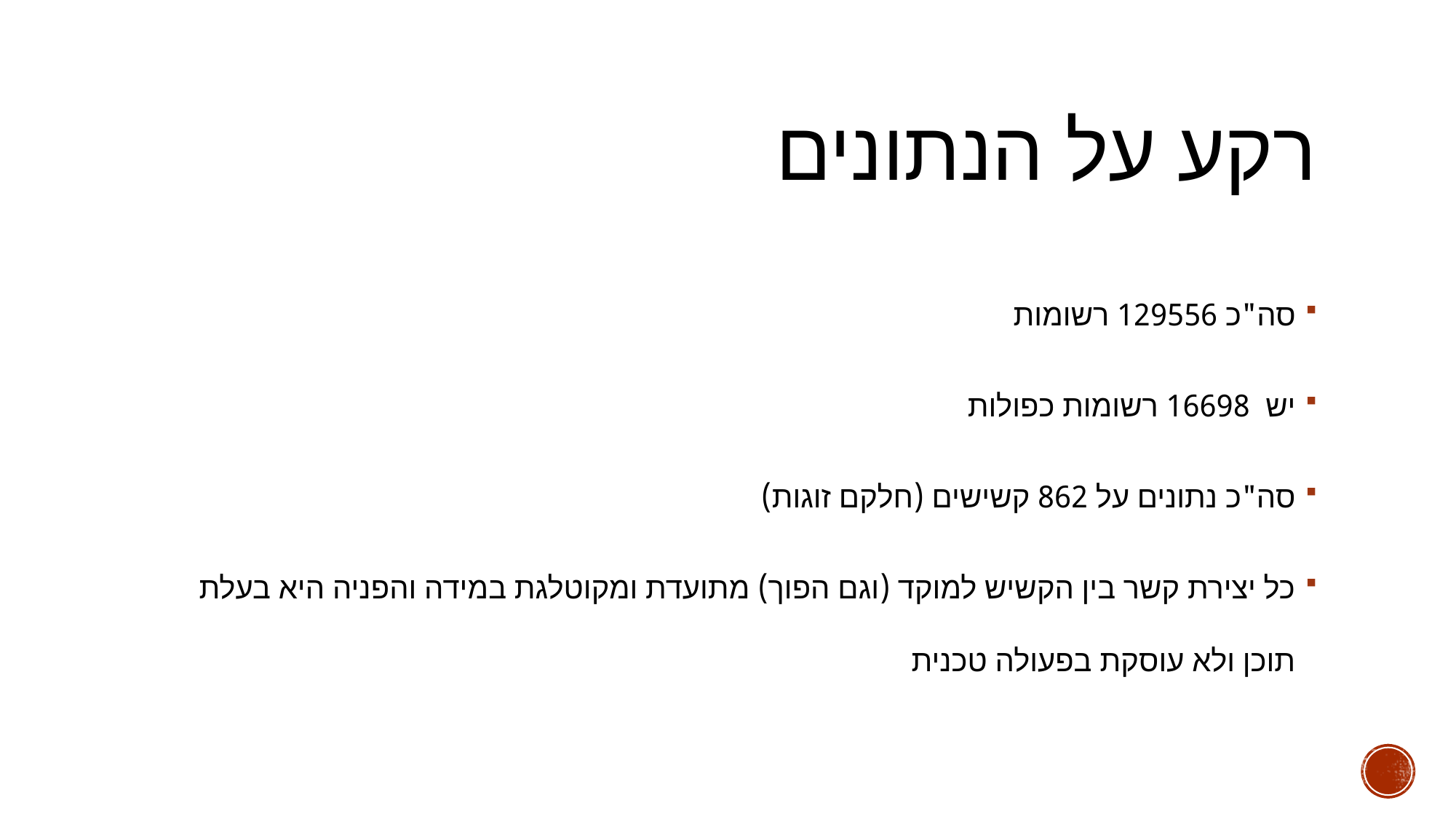

# רקע על הנתונים
סה"כ 129556 רשומות
יש  16698 רשומות כפולות
סה"כ נתונים על 862 קשישים (חלקם זוגות)
כל יצירת קשר בין הקשיש למוקד (וגם הפוך) מתועדת ומקוטלגת במידה והפניה היא בעלת תוכן ולא עוסקת בפעולה טכנית